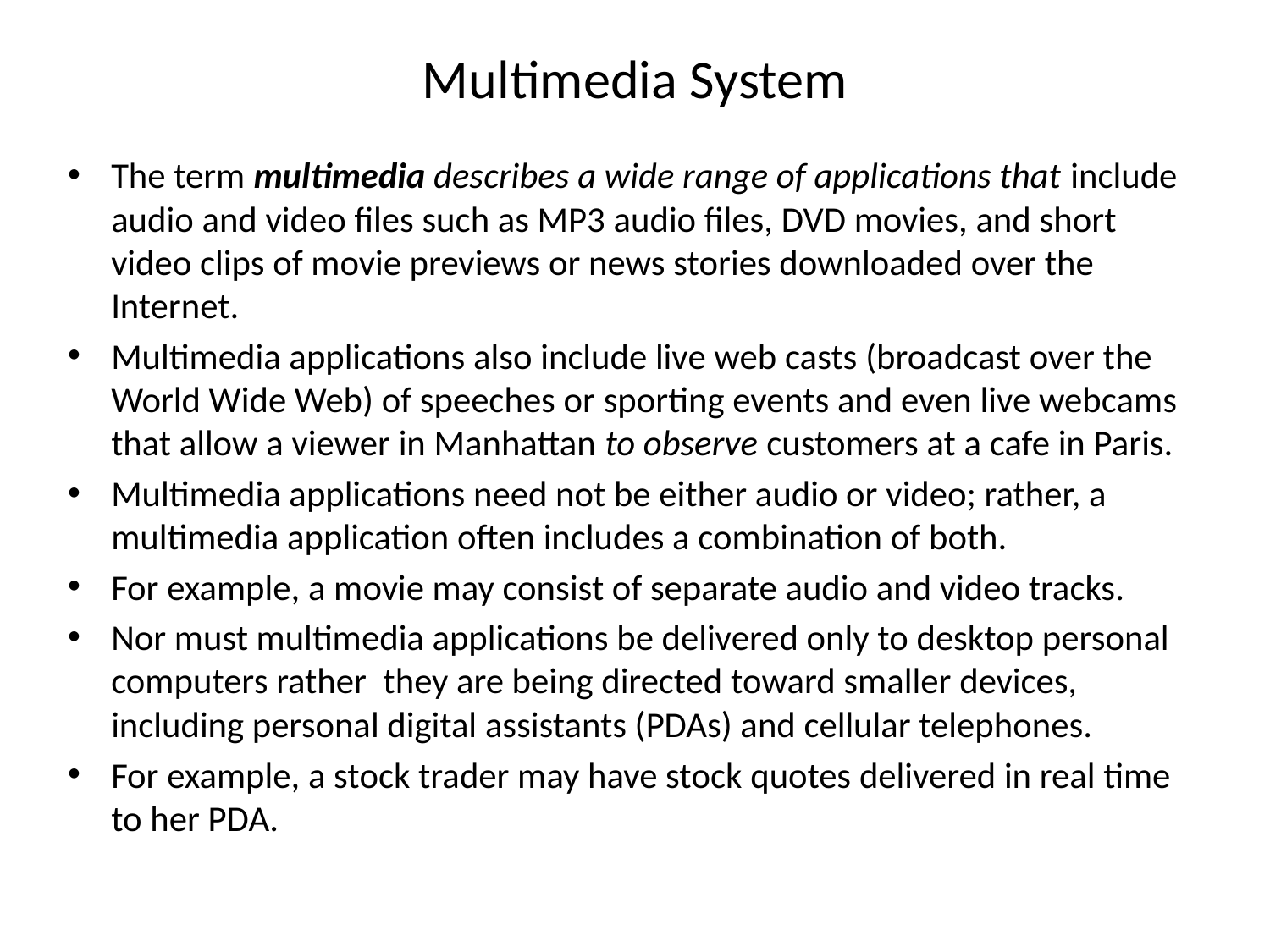

# Multimedia System
The term multimedia describes a wide range of applications that include audio and video files such as MP3 audio files, DVD movies, and short video clips of movie previews or news stories downloaded over the Internet.
Multimedia applications also include live web casts (broadcast over the World Wide Web) of speeches or sporting events and even live webcams that allow a viewer in Manhattan to observe customers at a cafe in Paris.
Multimedia applications need not be either audio or video; rather, a multimedia application often includes a combination of both.
For example, a movie may consist of separate audio and video tracks.
Nor must multimedia applications be delivered only to desktop personal computers rather  they are being directed toward smaller devices, including personal digital assistants (PDAs) and cellular telephones.
For example, a stock trader may have stock quotes delivered in real time to her PDA.